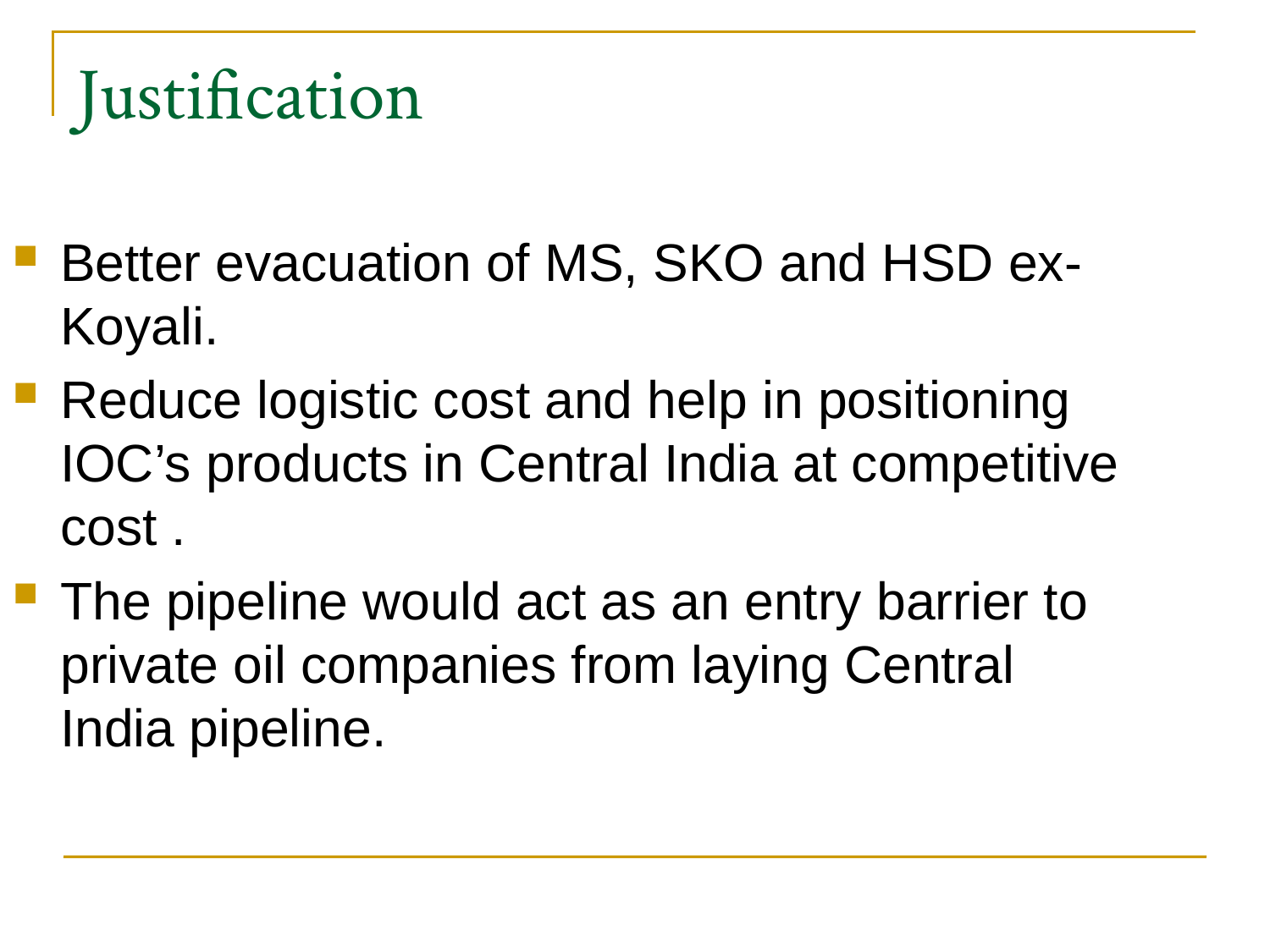

# Justification
Better evacuation of MS, SKO and HSD ex-Koyali.
Reduce logistic cost and help in positioning IOC’s products in Central India at competitive cost .
The pipeline would act as an entry barrier to private oil companies from laying Central India pipeline.